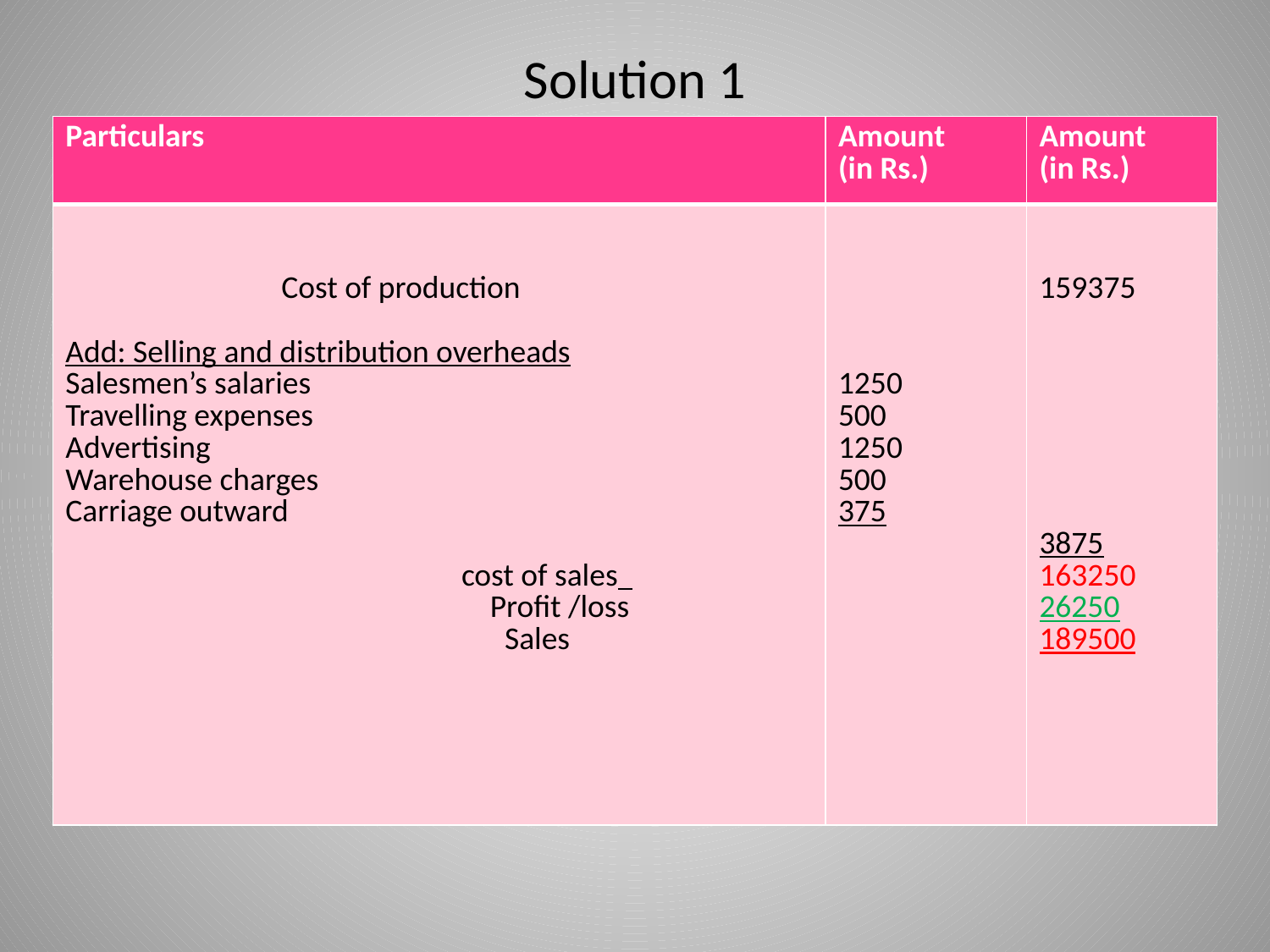

# Solution 1
| Particulars | Amount (in Rs.) | Amount (in Rs.) |
| --- | --- | --- |
| Cost of production Add: Selling and distribution overheads Salesmen’s salaries Travelling expenses Advertising Warehouse charges Carriage outward cost of sales Profit /loss Sales | 1250 500 1250 500 375 | 159375 3875 163250 26250 189500 |